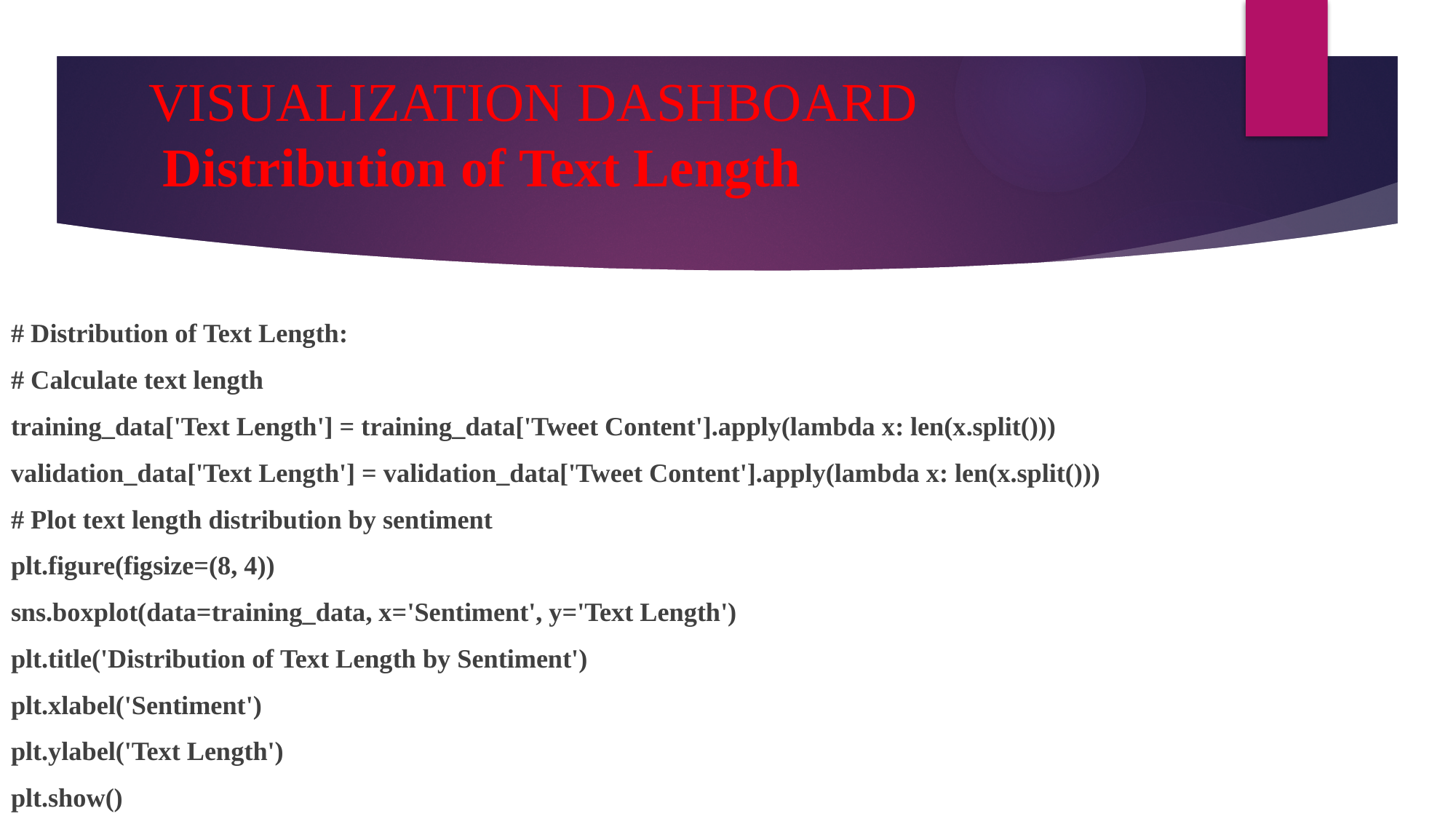

# VISUALIZATION DASHBOARD Distribution of Text Length
# Distribution of Text Length:
# Calculate text length
training_data['Text Length'] = training_data['Tweet Content'].apply(lambda x: len(x.split()))
validation_data['Text Length'] = validation_data['Tweet Content'].apply(lambda x: len(x.split()))
# Plot text length distribution by sentiment
plt.figure(figsize=(8, 4))
sns.boxplot(data=training_data, x='Sentiment', y='Text Length')
plt.title('Distribution of Text Length by Sentiment')
plt.xlabel('Sentiment')
plt.ylabel('Text Length')
plt.show()